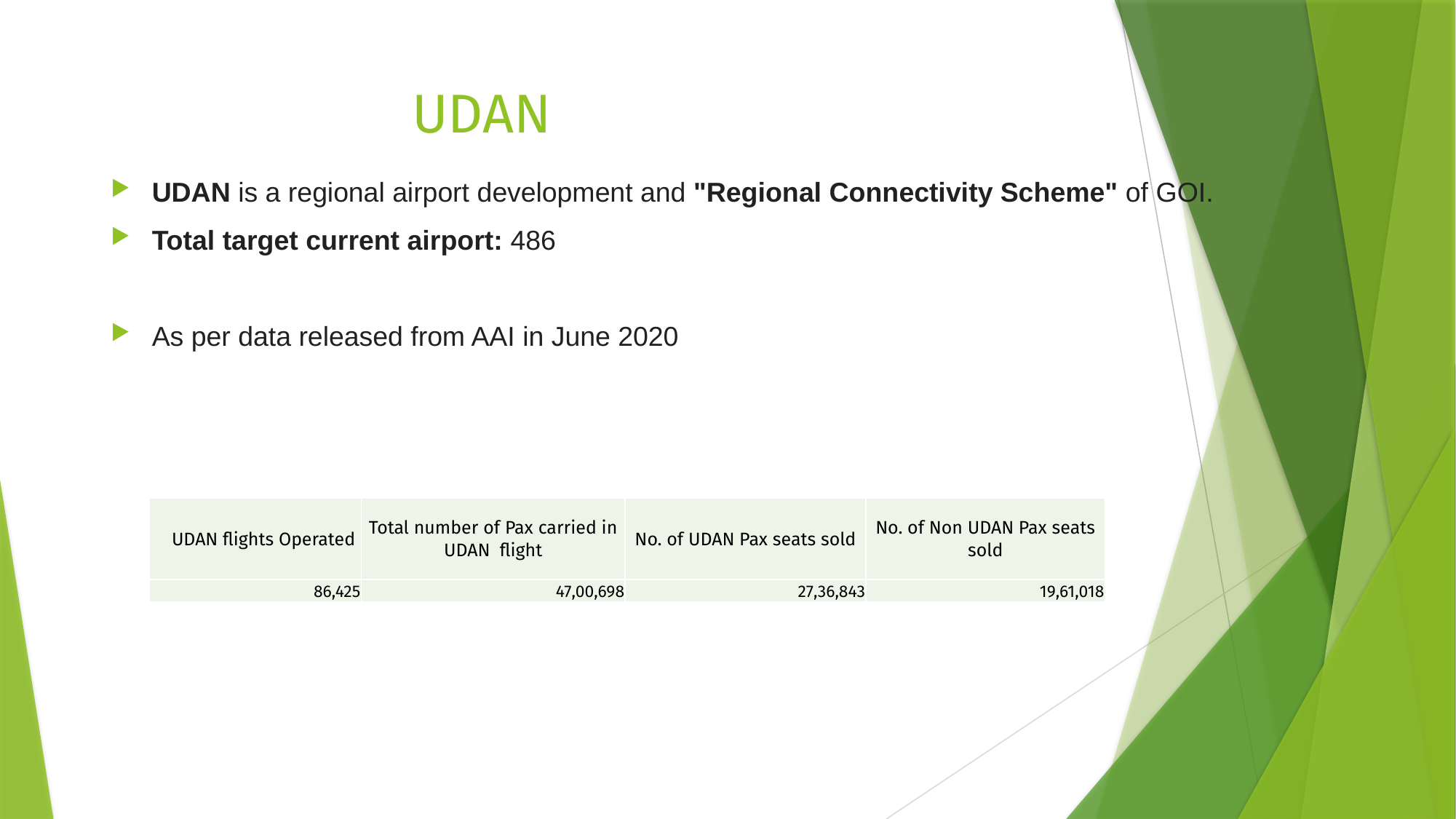

# UDAN
UDAN is a regional airport development and "Regional Connectivity Scheme" of GOI.
Total target current airport: 486

As per data released from AAI in June 2020

| UDAN flights Operated | Total number of Pax carried in UDAN flight | No. of UDAN Pax seats sold | No. of Non UDAN Pax seats sold |
| --- | --- | --- | --- |
| 86,425 | 47,00,698 | 27,36,843 | 19,61,018 |